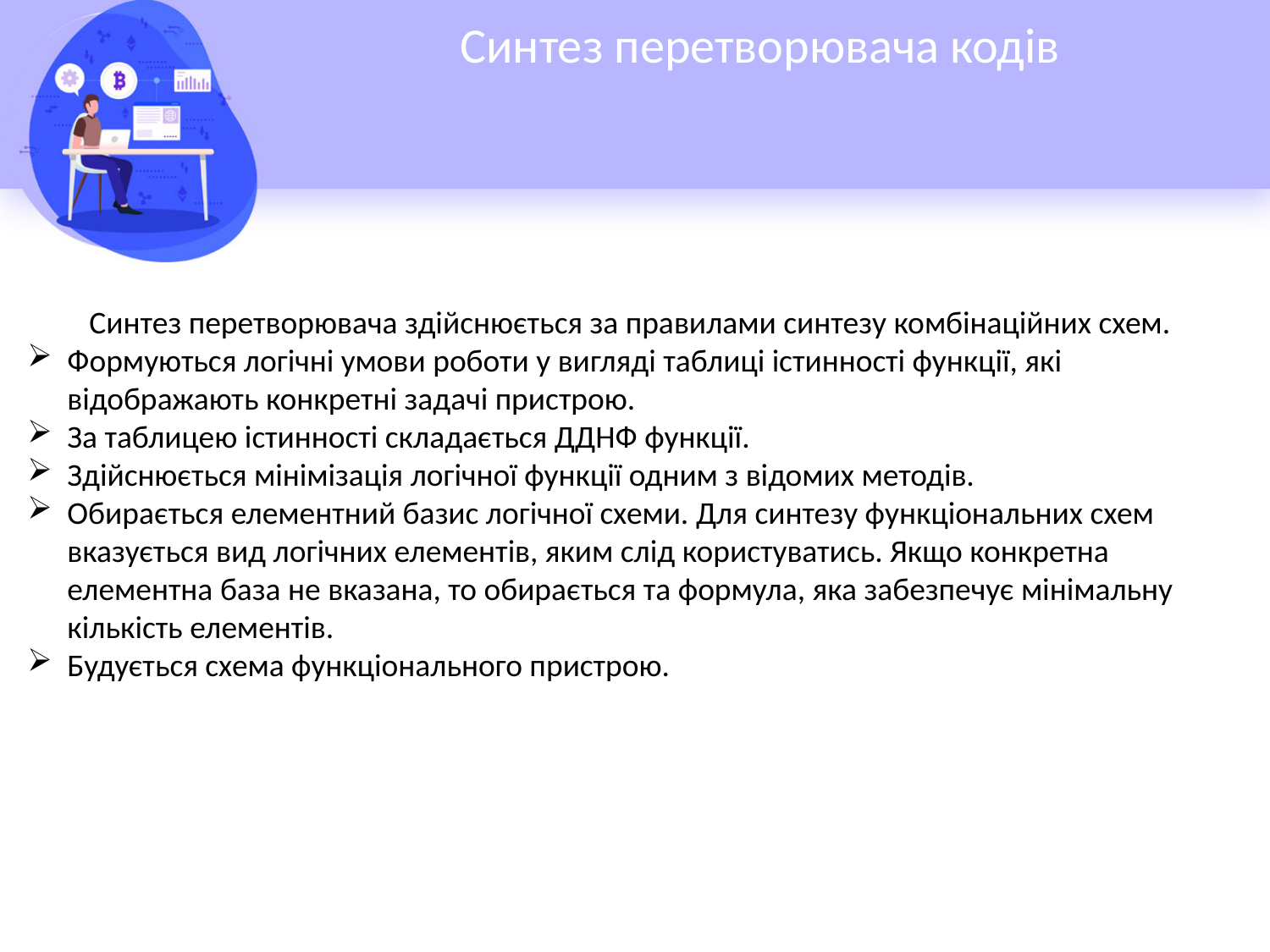

Синтез перетворювача кодів
Синтез перетворювача здійснюється за правилами синтезу комбінаційних схем.
Формуються логічні умови роботи у вигляді таблиці істинності функції, які відображають конкретні задачі пристрою.
За таблицею істинності складається ДДНФ функції.
Здійснюється мінімізація логічної функції одним з відомих методів.
Обирається елементний базис логічної схеми. Для синтезу функціональних схем вказується вид логічних елементів, яким слід користуватись. Якщо конкретна елементна база не вказана, то обирається та формула, яка забезпечує мінімальну кількість елементів.
Будується схема функціонального пристрою.